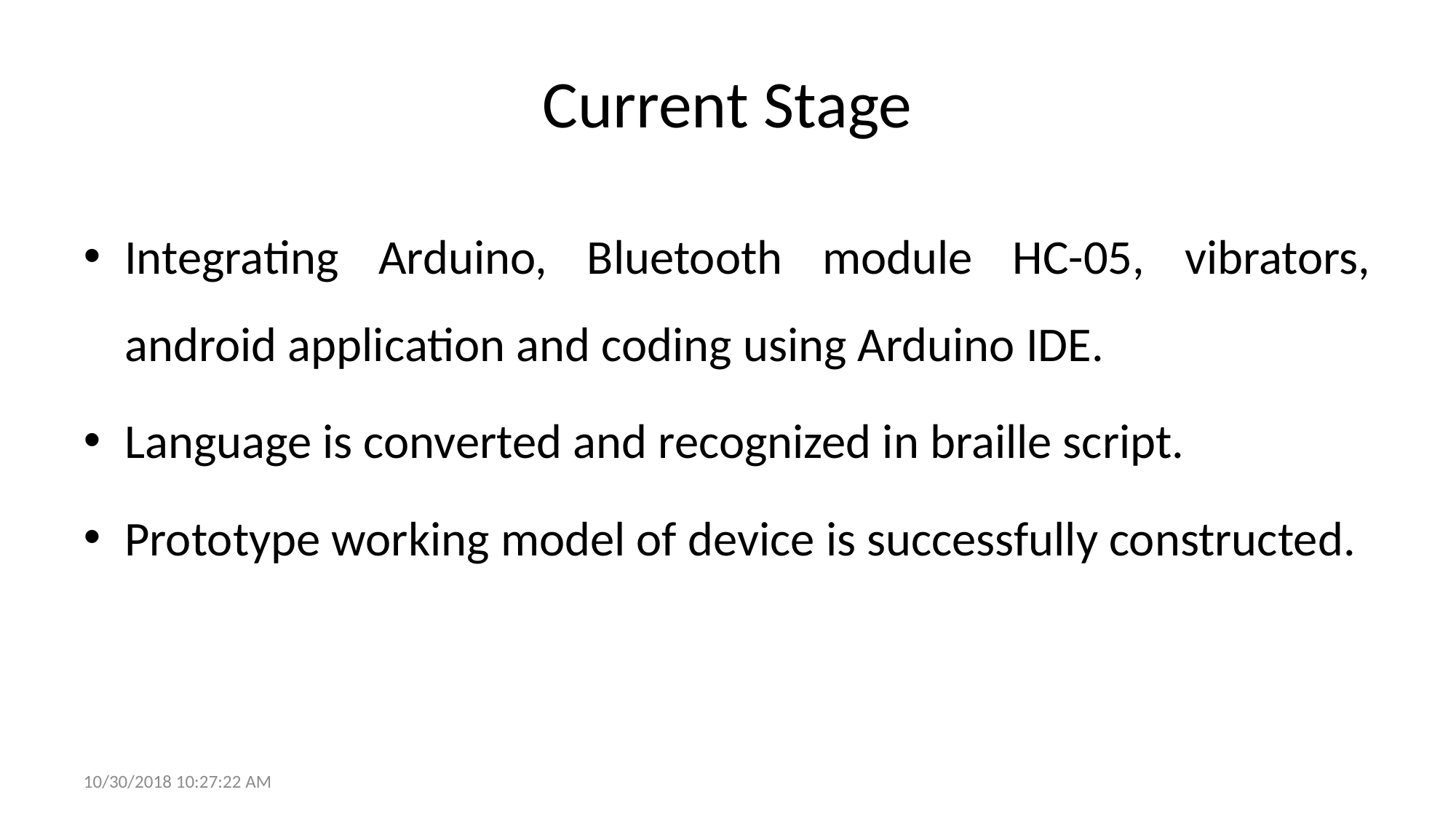

# Current Stage
Integrating Arduino, Bluetooth module HC-05, vibrators, android application and coding using Arduino IDE.
Language is converted and recognized in braille script.
Prototype working model of device is successfully constructed.

10/30/2018 10:27:22 AM